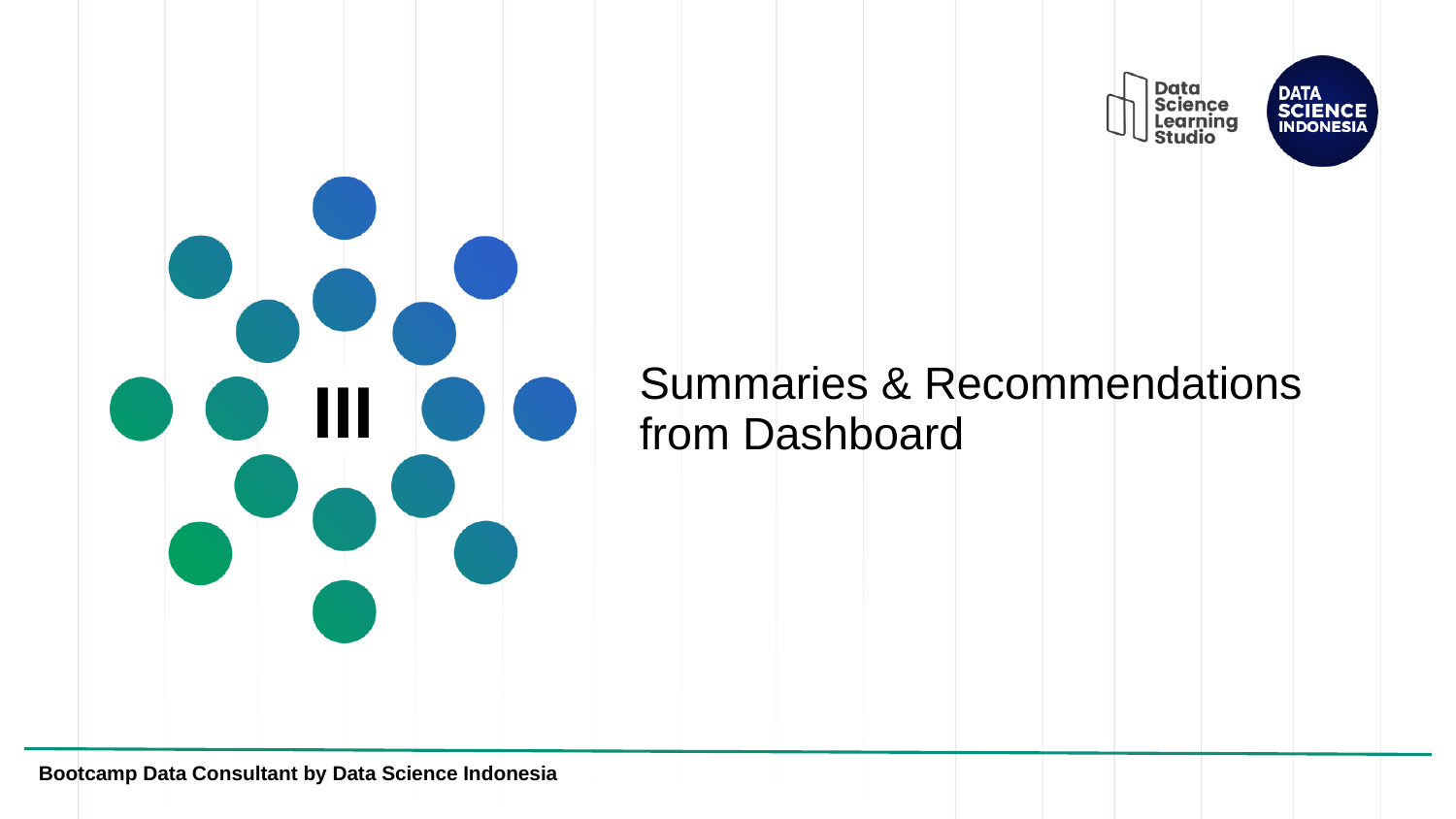

# Summaries & Recommendations from Dashboard
III